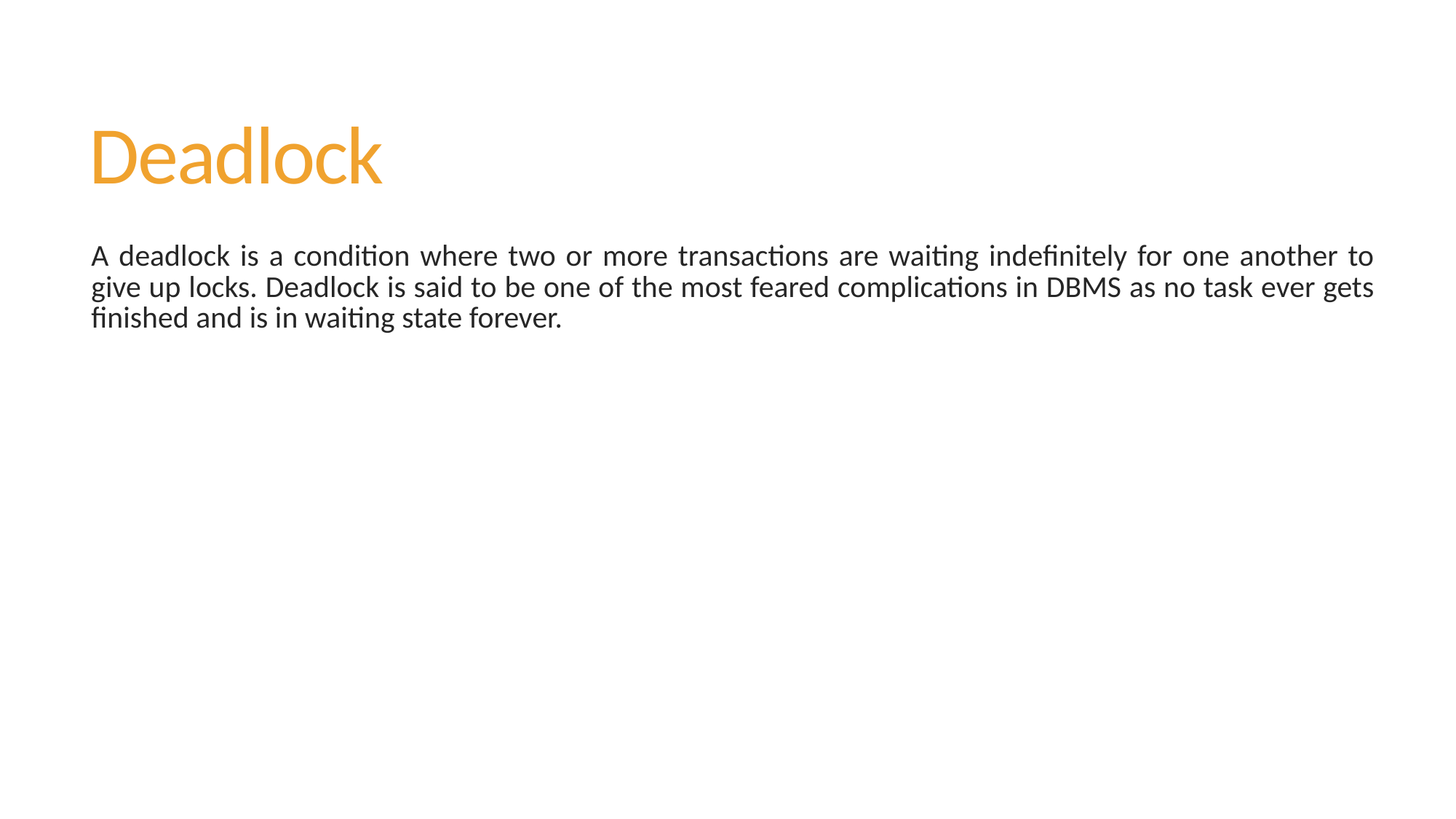

# Deadlock
A deadlock is a condition where two or more transactions are waiting indefinitely for one another to give up locks. Deadlock is said to be one of the most feared complications in DBMS as no task ever gets finished and is in waiting state forever.